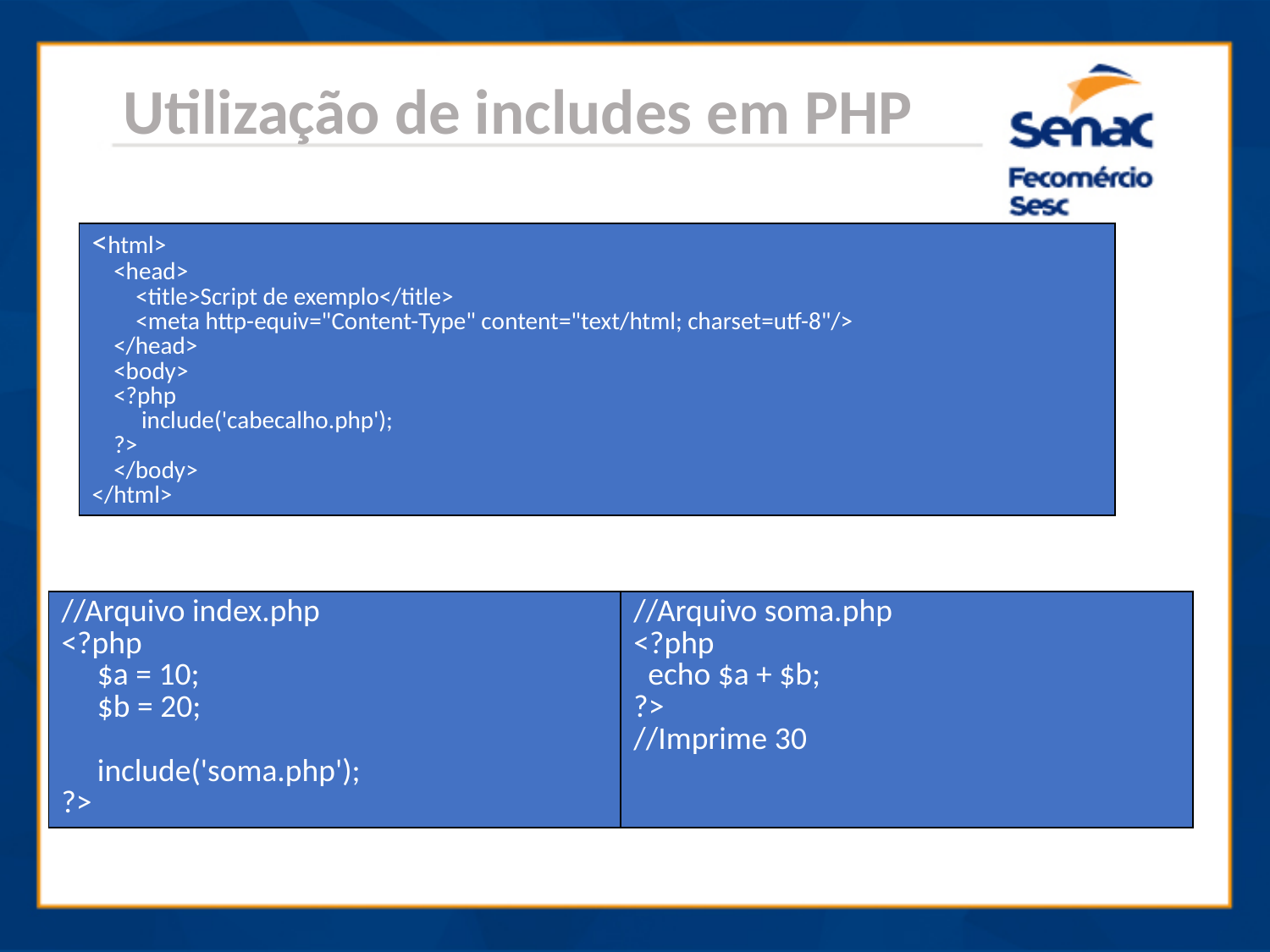

Utilização de includes em PHP
| <html> <head> <title>Script de exemplo</title> <meta http-equiv="Content-Type" content="text/html; charset=utf-8"/> </head> <body> <?php include('cabecalho.php'); ?> </body> </html> |
| --- |
| //Arquivo index.php <?php $a = 10; $b = 20; include('soma.php'); ?> | //Arquivo soma.php <?php echo $a + $b; ?> //Imprime 30 |
| --- | --- |